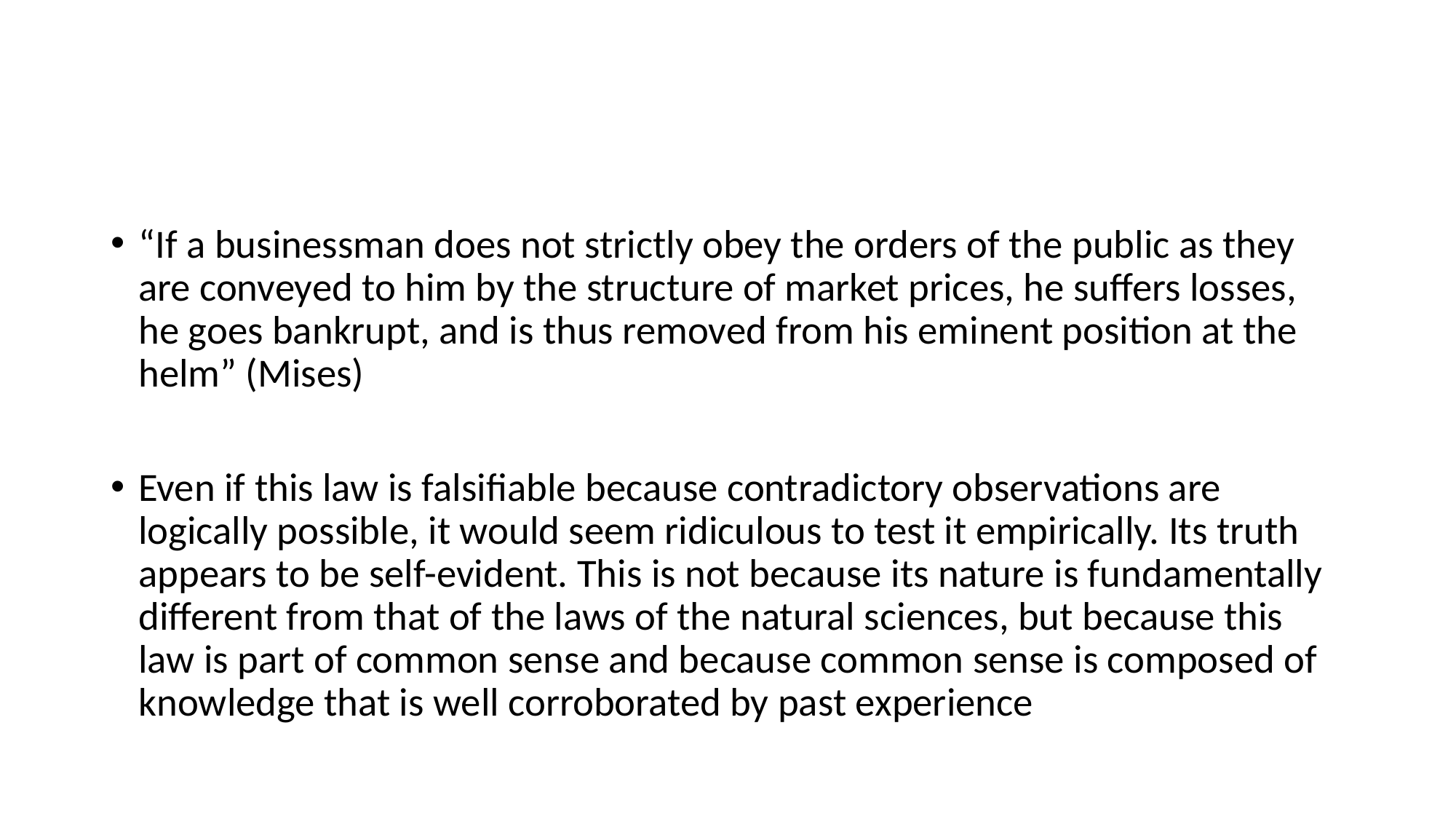

#
“If a businessman does not strictly obey the orders of the public as they are conveyed to him by the structure of market prices, he suffers losses, he goes bankrupt, and is thus removed from his eminent position at the helm” (Mises)

Even if this law is falsifiable because contradictory observations are logically possible, it would seem ridiculous to test it empirically. Its truth appears to be self-evident. This is not because its nature is fundamentally different from that of the laws of the natural sciences, but because this law is part of common sense and because common sense is composed of knowledge that is well corroborated by past experience